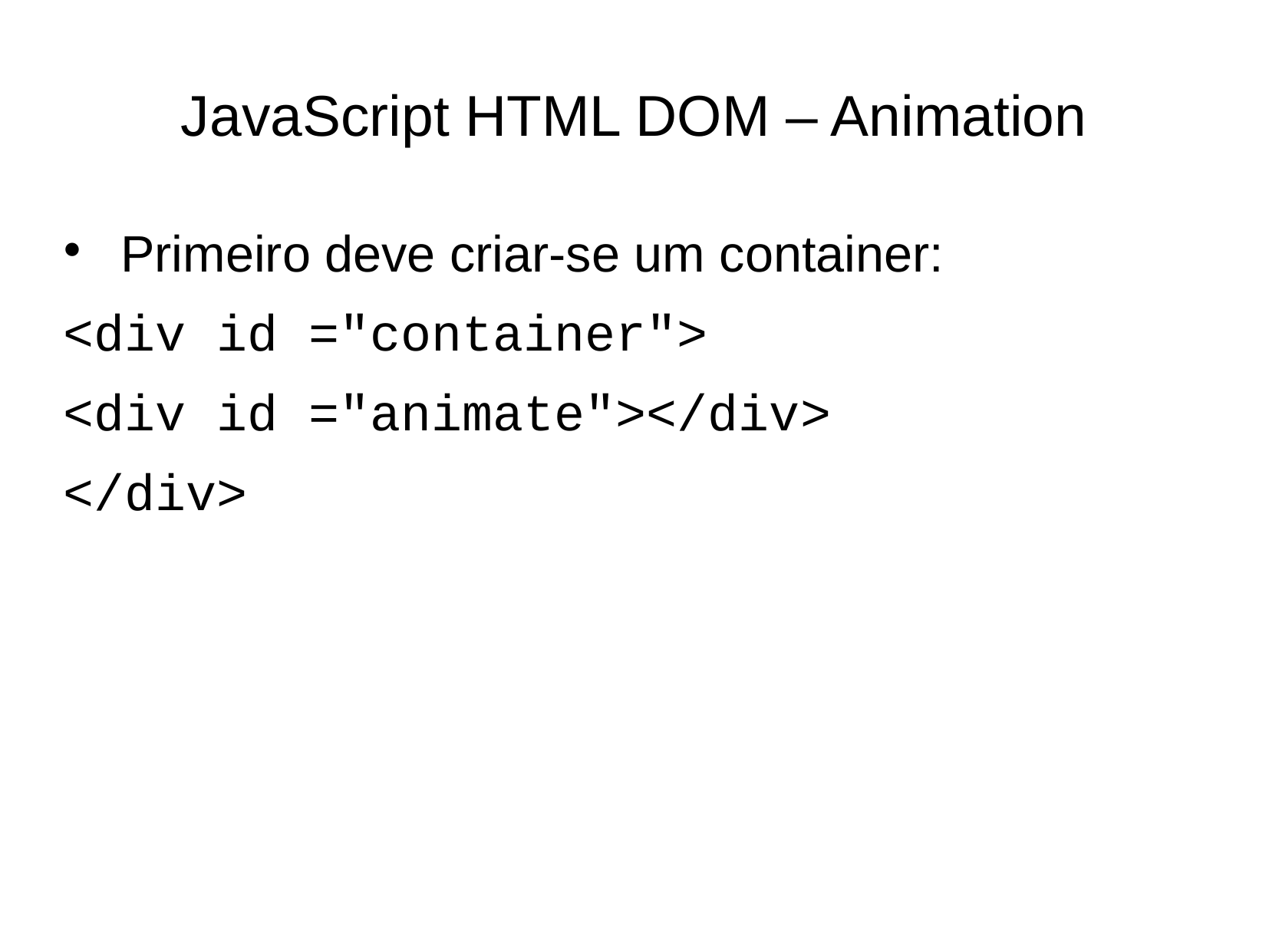

# JavaScript HTML DOM – Animation
 Primeiro deve criar-se um container:
<div id ="container">
<div id ="animate"></div>
</div>